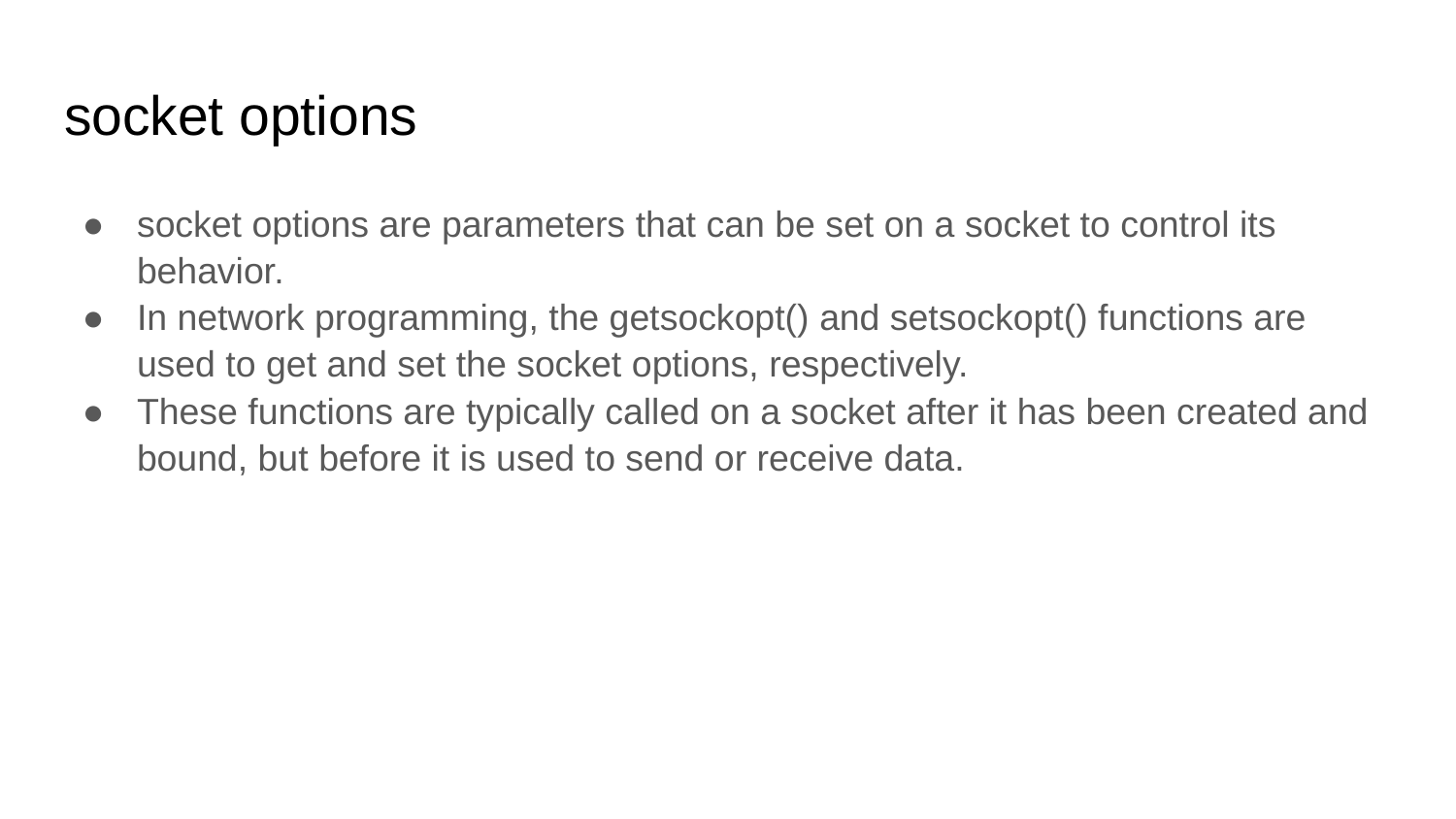

# socket options
socket options are parameters that can be set on a socket to control its behavior.
In network programming, the getsockopt() and setsockopt() functions are used to get and set the socket options, respectively.
These functions are typically called on a socket after it has been created and bound, but before it is used to send or receive data.